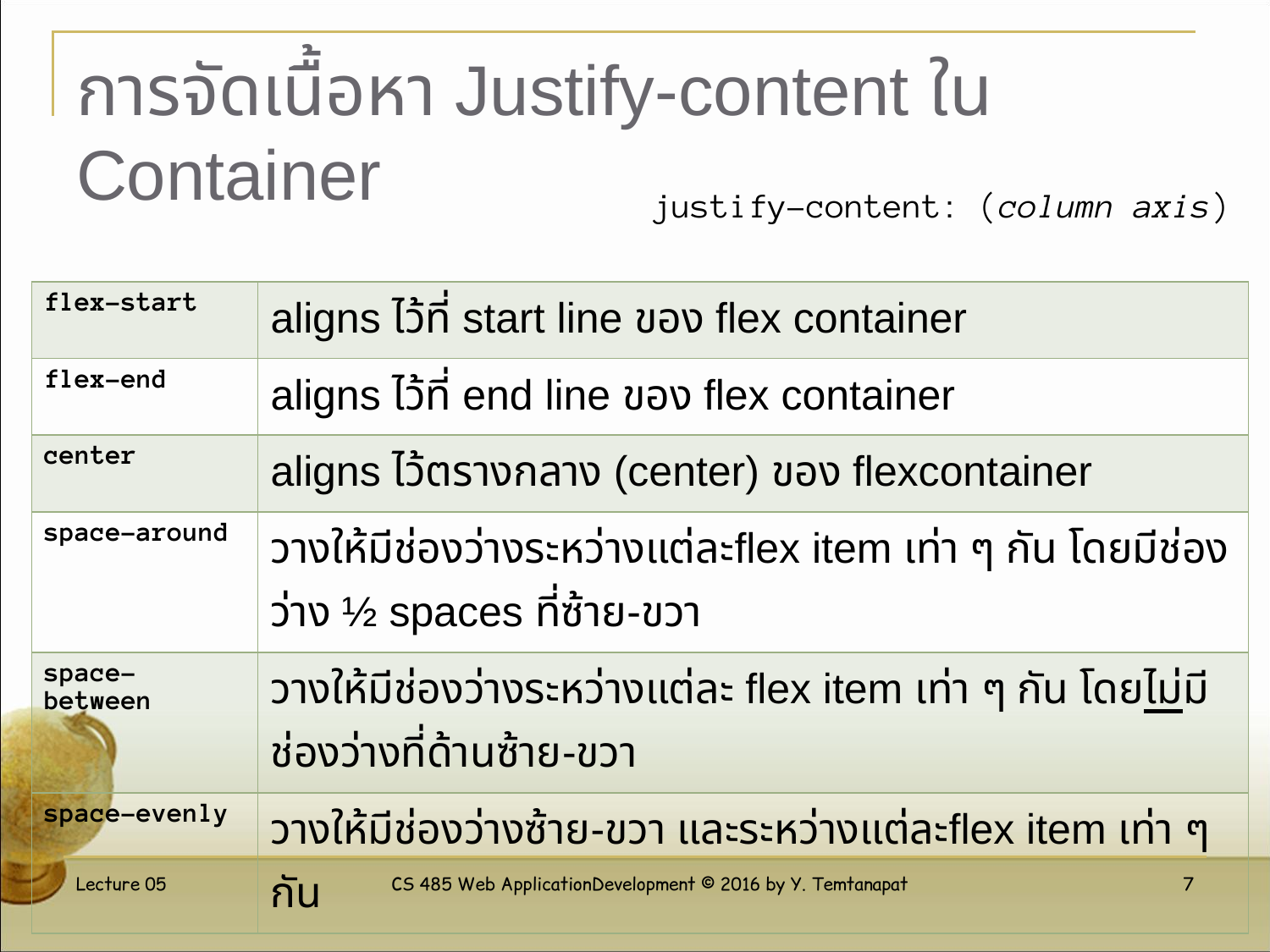

# การจัดเนื้อหา Justify-content ใน Container
justify-content: (column axis)
| flex-start | aligns ไว้ที่ start line ของ flex container |
| --- | --- |
| flex-end | aligns ไว้ที่ end line ของ flex container |
| center | aligns ไว้ตรางกลาง (center) ของ flexcontainer |
| space-around | วางให้มีช่องว่างระหว่างแต่ละflex item เท่า ๆ กัน โดยมีช่องว่าง ½ spaces ที่ซ้าย-ขวา |
| space-between | วางให้มีช่องว่างระหว่างแต่ละ flex item เท่า ๆ กัน โดยไม่มีช่องว่างที่ด้านซ้าย-ขวา |
| space-evenly | วางให้มีช่องว่างซ้าย-ขวา และระหว่างแต่ละflex item เท่า ๆ กัน |
Lecture 05
CS 485 Web ApplicationDevelopment © 2016 by Y. Temtanapat
 7